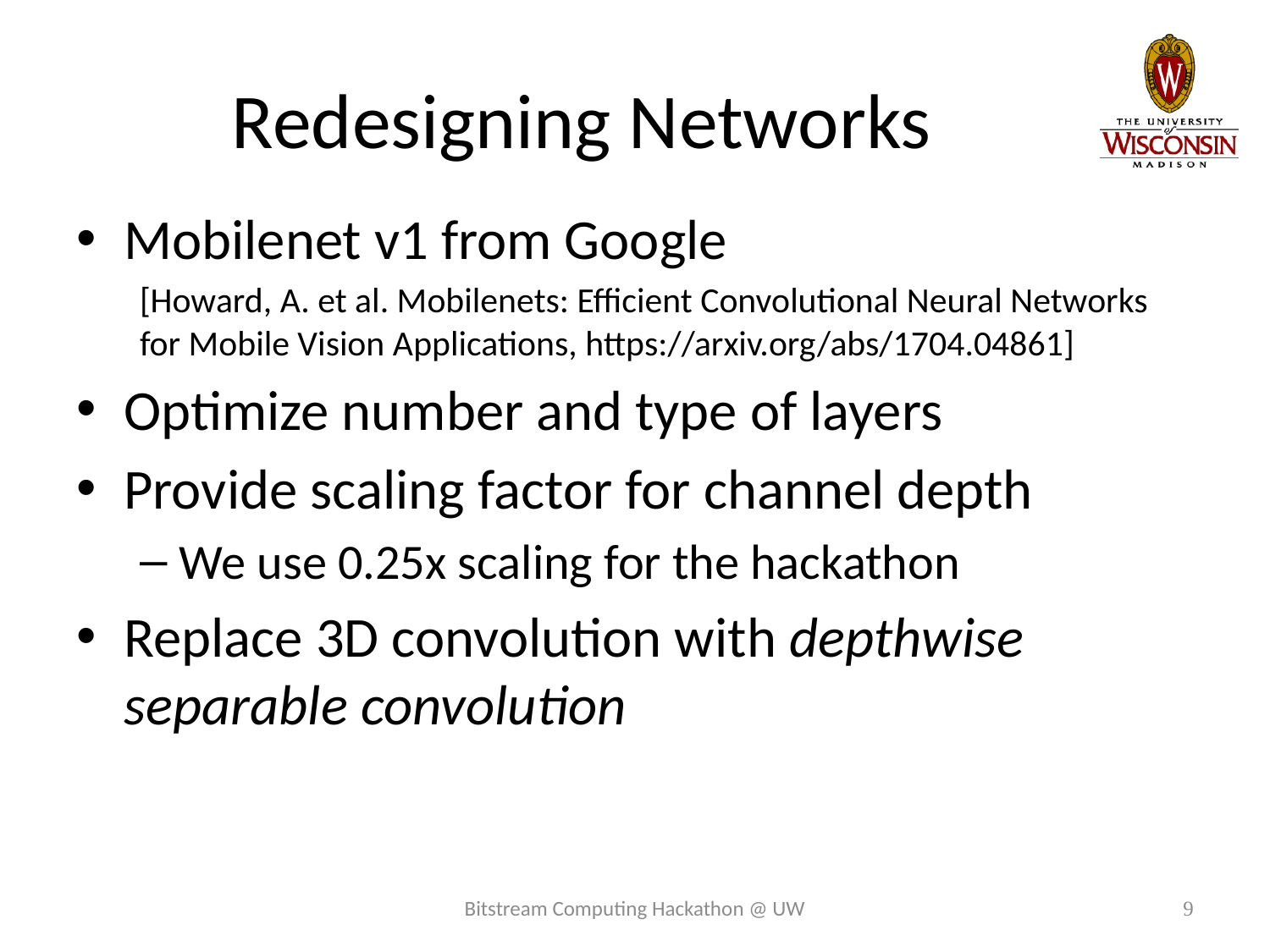

# Redesigning Networks
Mobilenet v1 from Google
[Howard, A. et al. Mobilenets: Efficient Convolutional Neural Networks for Mobile Vision Applications, https://arxiv.org/abs/1704.04861]
Optimize number and type of layers
Provide scaling factor for channel depth
We use 0.25x scaling for the hackathon
Replace 3D convolution with depthwise separable convolution
Bitstream Computing Hackathon @ UW
9